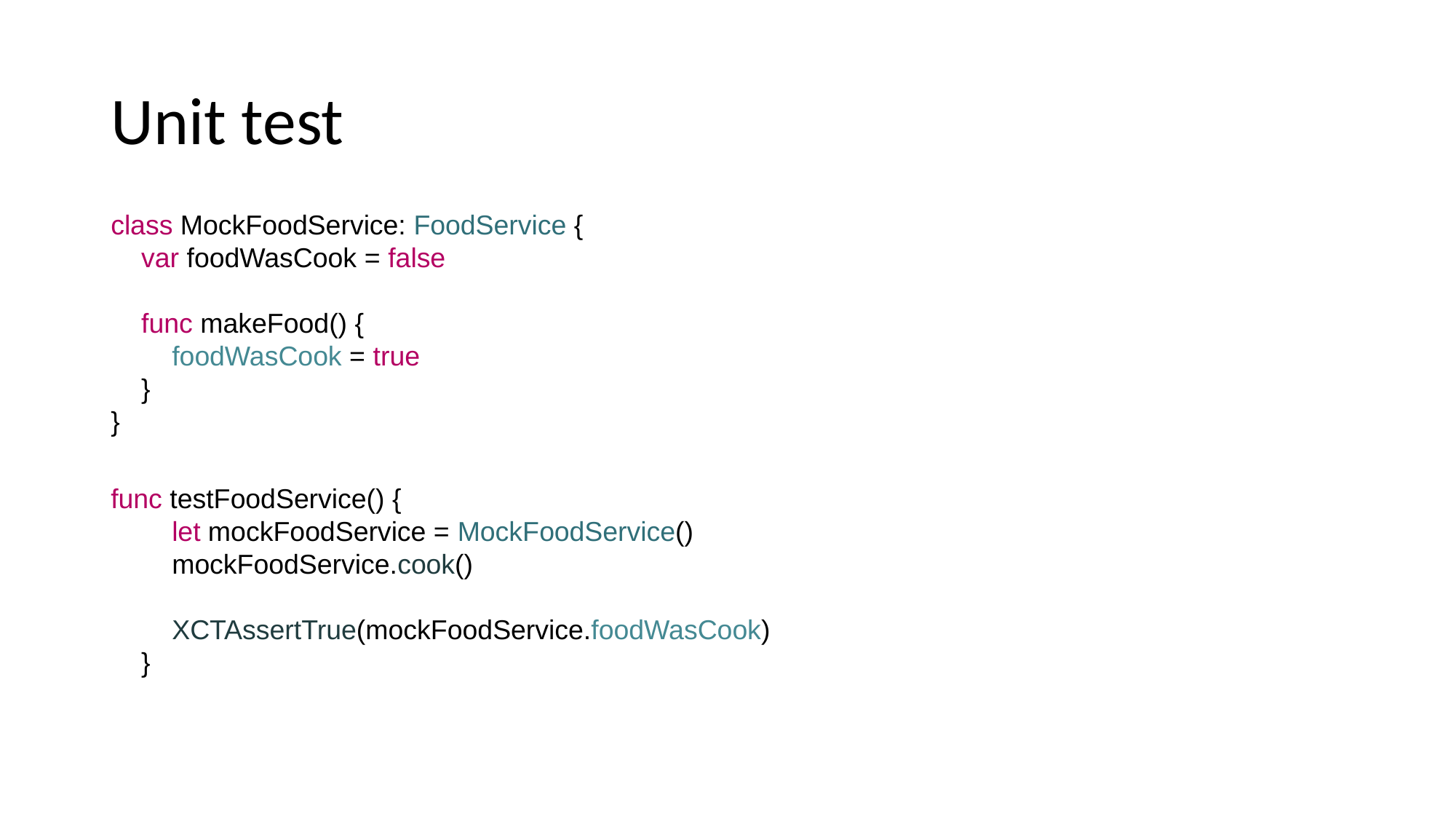

# Unit test
class MockFoodService: FoodService {
    var foodWasCook = false

    func makeFood() {
        foodWasCook = true
    }
}
func testFoodService() {
        let mockFoodService = MockFoodService()
        mockFoodService.cook()

        XCTAssertTrue(mockFoodService.foodWasCook)
    }